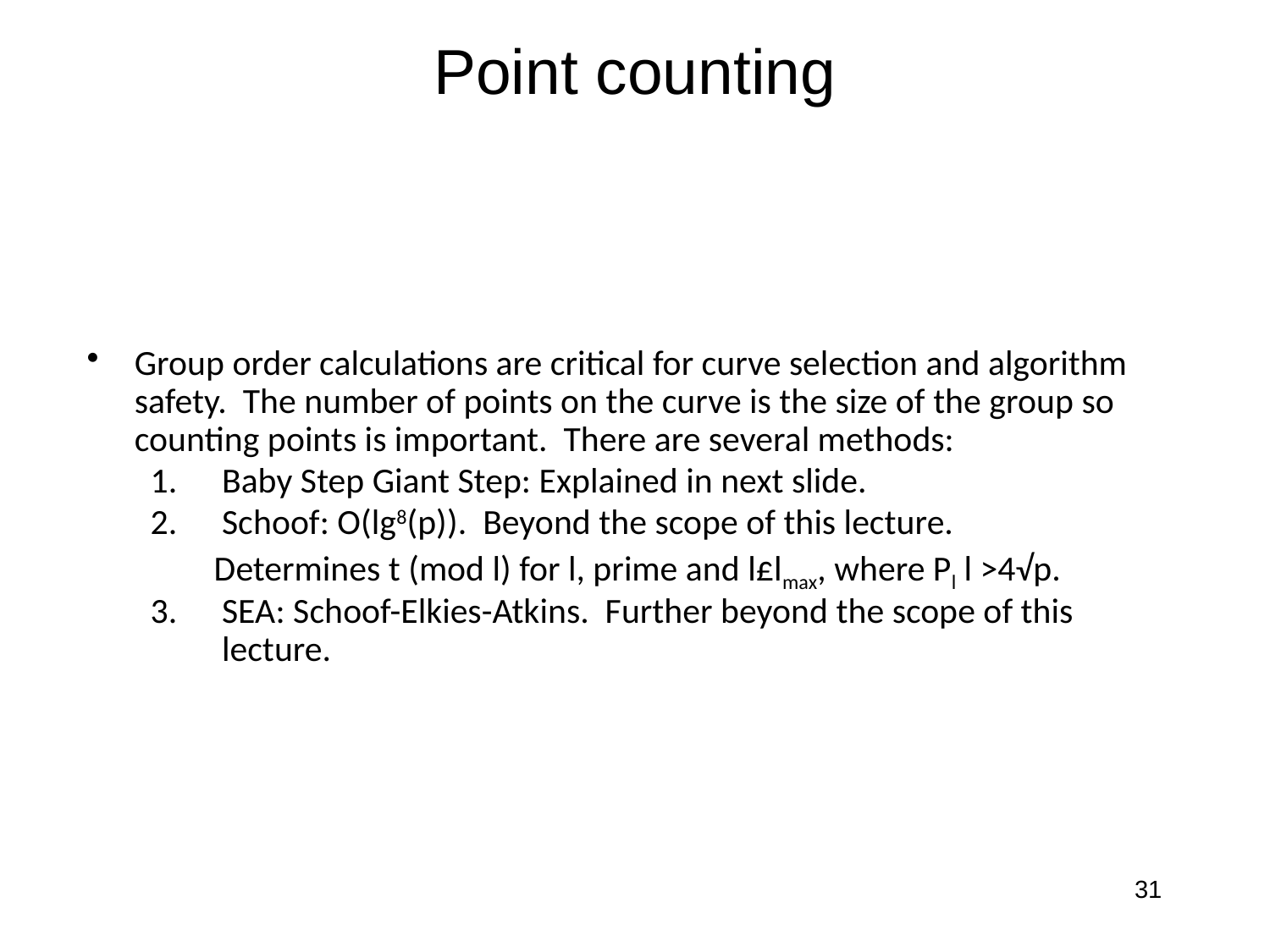

# Point counting
Group order calculations are critical for curve selection and algorithm safety.  The number of points on the curve is the size of the group so counting points is important.  There are several methods:
Baby Step Giant Step: Explained in next slide.
Schoof: O(lg8(p)).  Beyond the scope of this lecture.
Determines t (mod l) for l, prime and l£lmax, where Pl l >4√p.
SEA: Schoof-Elkies-Atkins.  Further beyond the scope of this lecture.

31